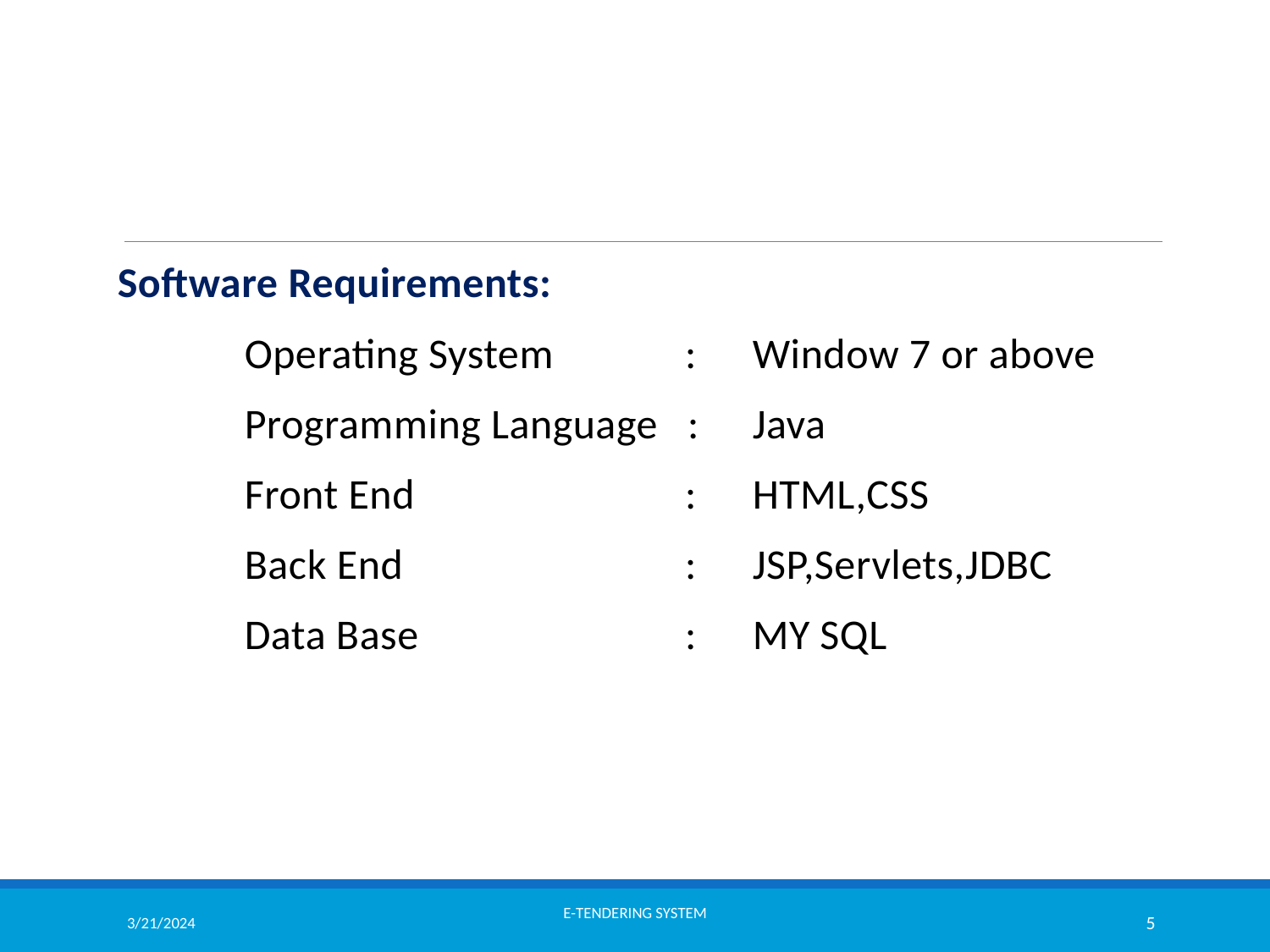

Software Requirements:
	Operating System	      :	Window 7 or above
	Programming Language   :	Java
	Front End		      :	HTML,CSS
	Back End		      :	JSP,Servlets,JDBC
	Data Base		      :	MY SQL

3/21/2024
E-TENDERING SYSTEM

5